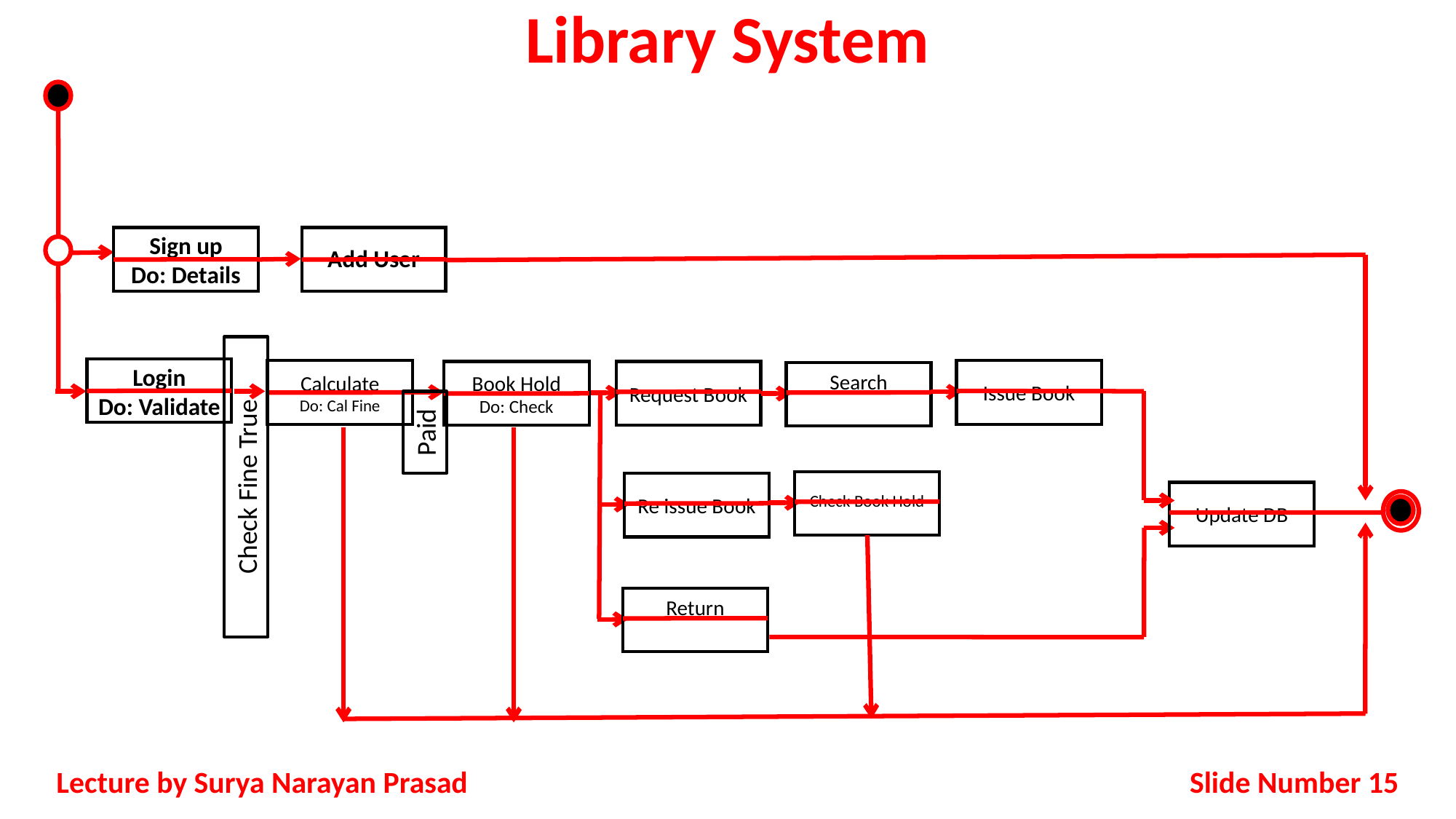

# Library System

Sign up
Do: Details

Add User

Login
Do: Validate

Calculate
Do: Cal Fine
Book Hold
Do: Check

Update DB

Issue Book

Request Book

Search

Check Book Hold

Re issue Book

Return

Paid
Check Fine True
Slide Number 15
Lecture by Surya Narayan Prasad